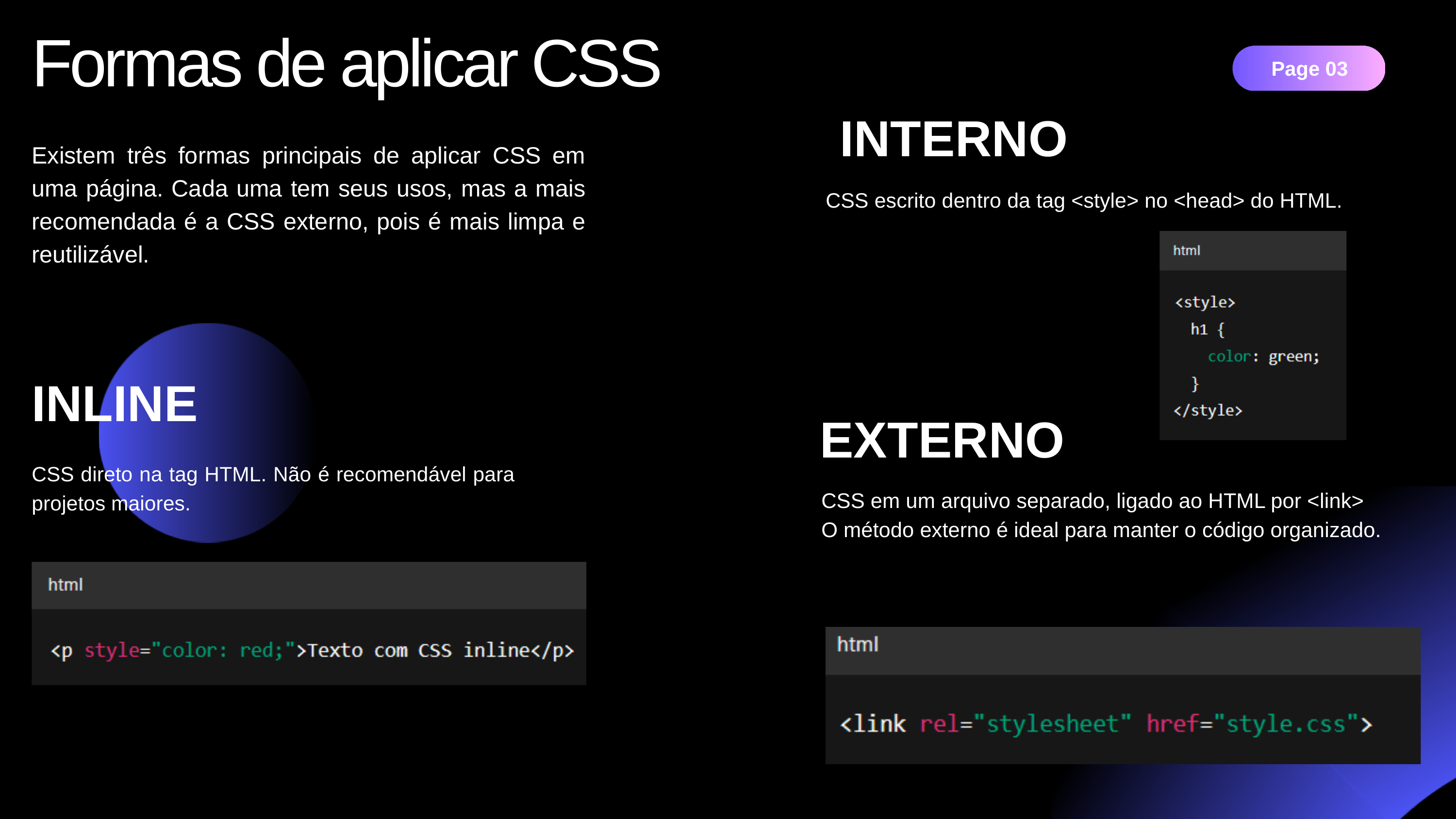

Formas de aplicar CSS

Page 03
 INTERNO
Existem três formas principais de aplicar CSS em uma página. Cada uma tem seus usos, mas a mais recomendada é a CSS externo, pois é mais limpa e reutilizável.
CSS escrito dentro da tag <style> no <head> do HTML.

INLINE
EXTERNO
CSS direto na tag HTML. Não é recomendável para projetos maiores.
CSS em um arquivo separado, ligado ao HTML por <link>
O método externo é ideal para manter o código organizado.